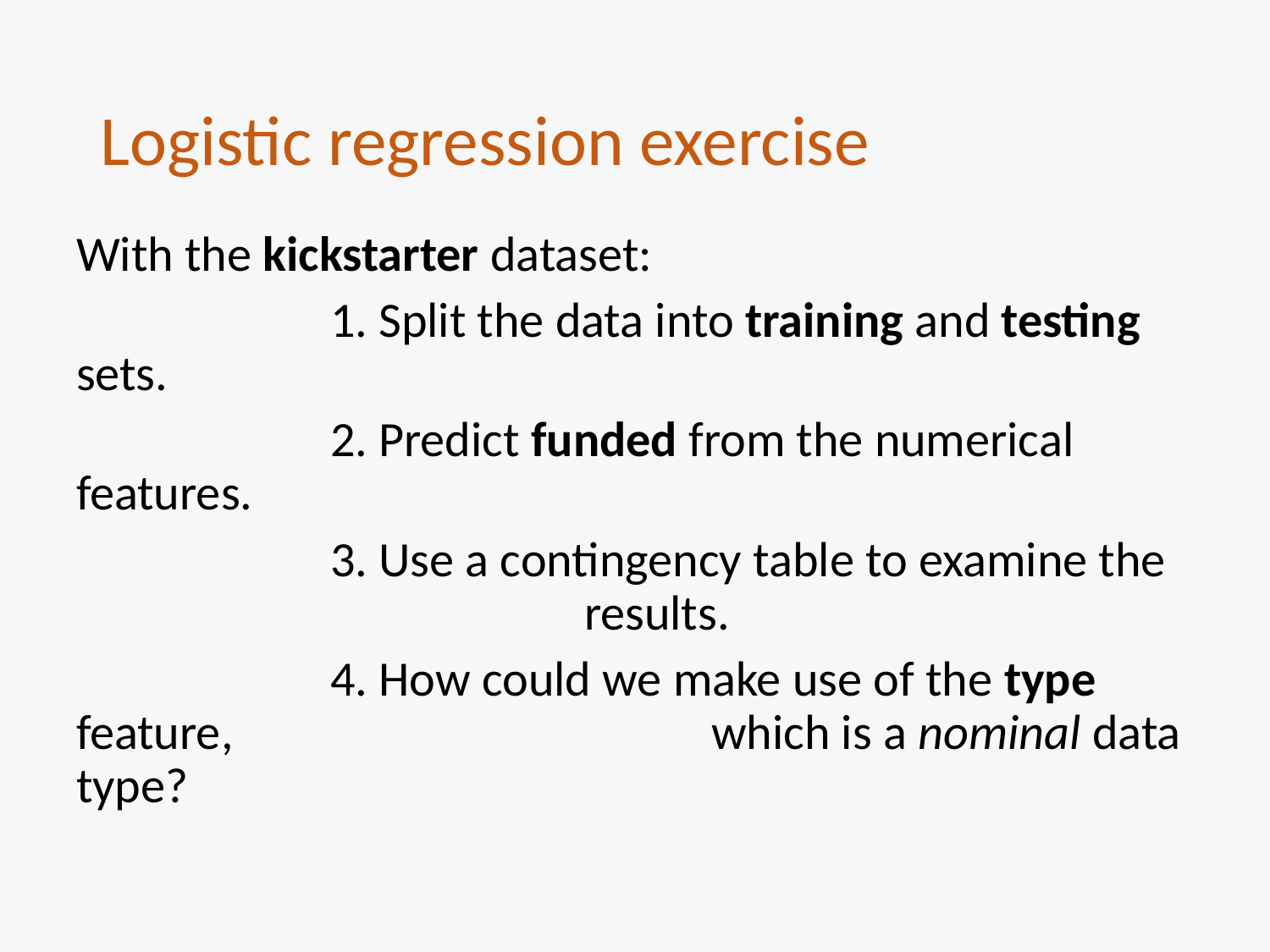

# Logistic regression exercise
With the kickstarter dataset:
		1. Split the data into training and testing sets.
		2. Predict funded from the numerical features.
		3. Use a contingency table to examine the 					results.
		4. How could we make use of the type feature, 				which is a nominal data type?